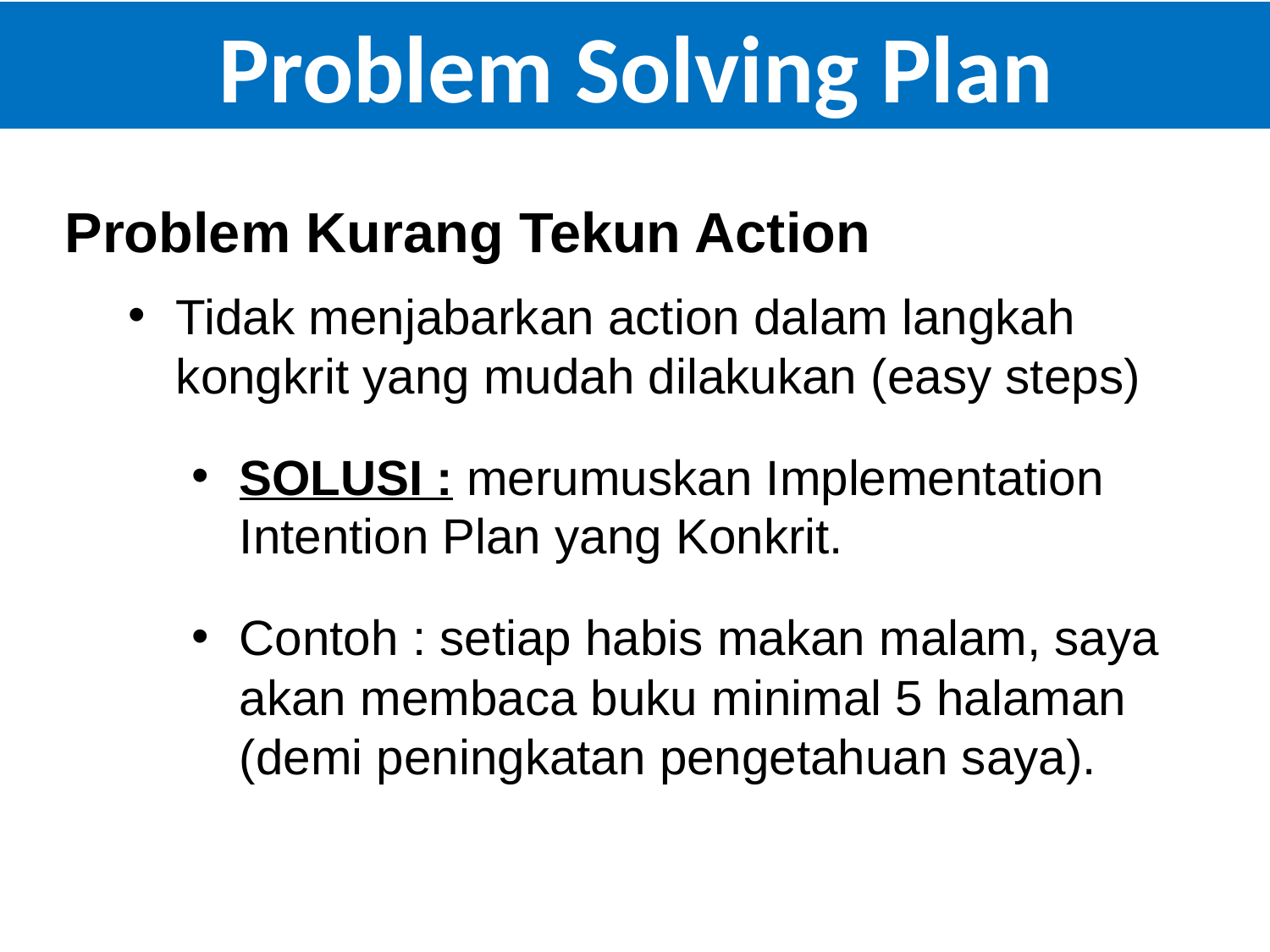

Problem Solving Plan
Problem Kurang Tekun Action
Tidak menjabarkan action dalam langkah kongkrit yang mudah dilakukan (easy steps)
SOLUSI : merumuskan Implementation Intention Plan yang Konkrit.
Contoh : setiap habis makan malam, saya akan membaca buku minimal 5 halaman (demi peningkatan pengetahuan saya).